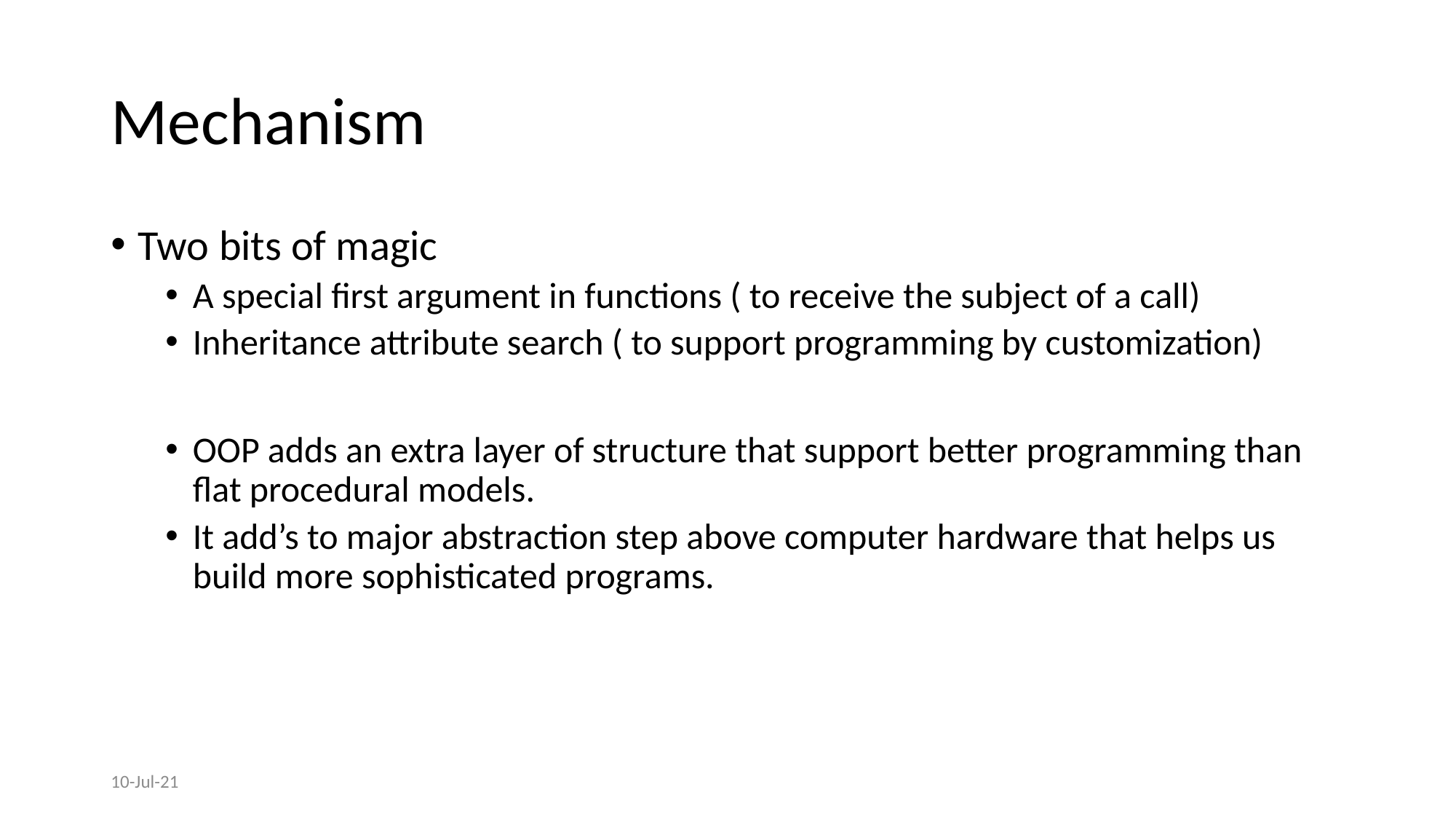

# Mechanism
Two bits of magic
A special first argument in functions ( to receive the subject of a call)
Inheritance attribute search ( to support programming by customization)

OOP adds an extra layer of structure that support better programming than flat procedural models.
It add’s to major abstraction step above computer hardware that helps us build more sophisticated programs.
10-Jul-21